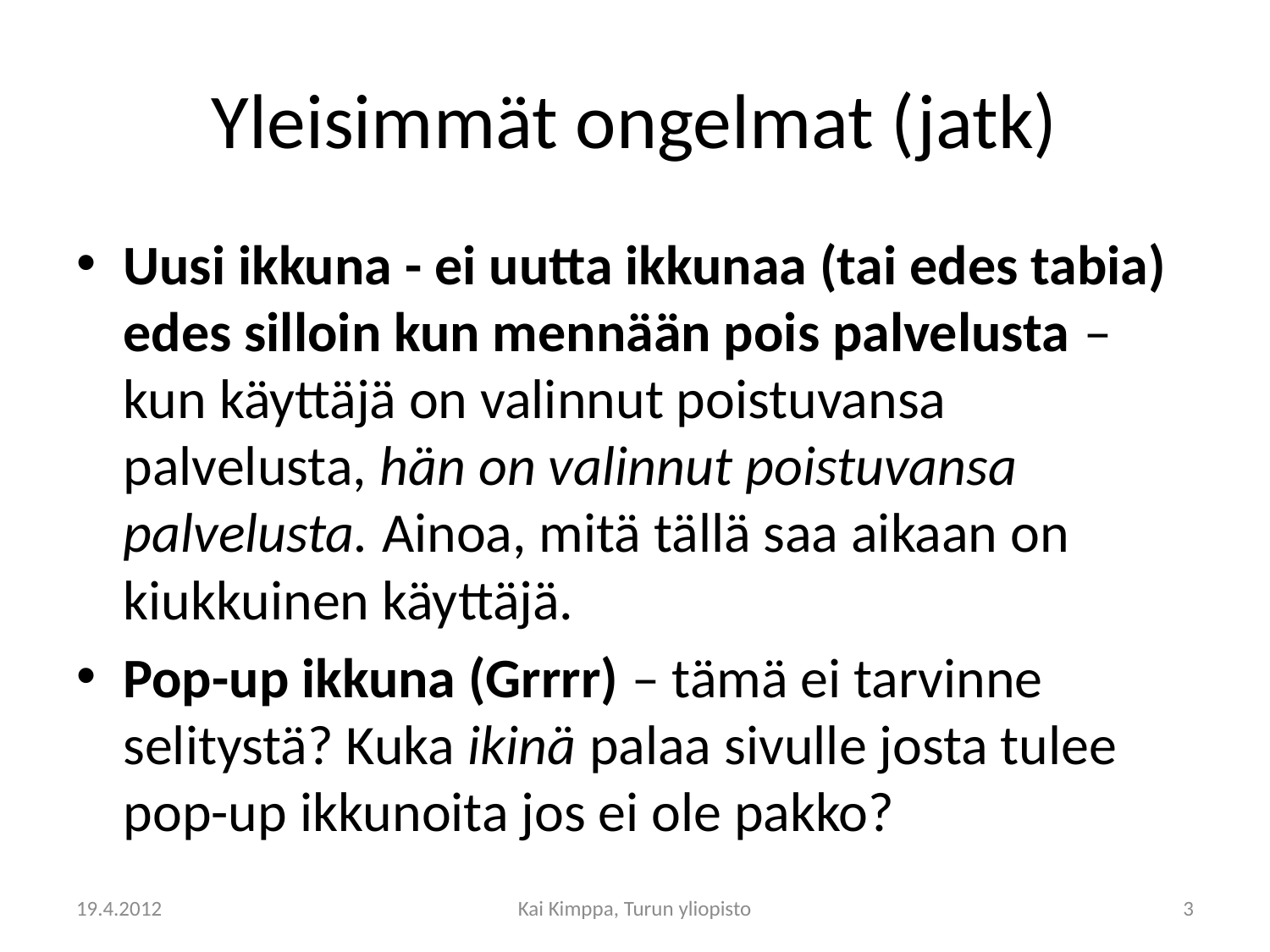

# Yleisimmät ongelmat (jatk)
Uusi ikkuna - ei uutta ikkunaa (tai edes tabia) edes silloin kun mennään pois palvelusta – kun käyttäjä on valinnut poistuvansa palvelusta, hän on valinnut poistuvansa palvelusta. Ainoa, mitä tällä saa aikaan on kiukkuinen käyttäjä.
Pop-up ikkuna (Grrrr) – tämä ei tarvinne selitystä? Kuka ikinä palaa sivulle josta tulee pop-up ikkunoita jos ei ole pakko?
19.4.2012
Kai Kimppa, Turun yliopisto
3